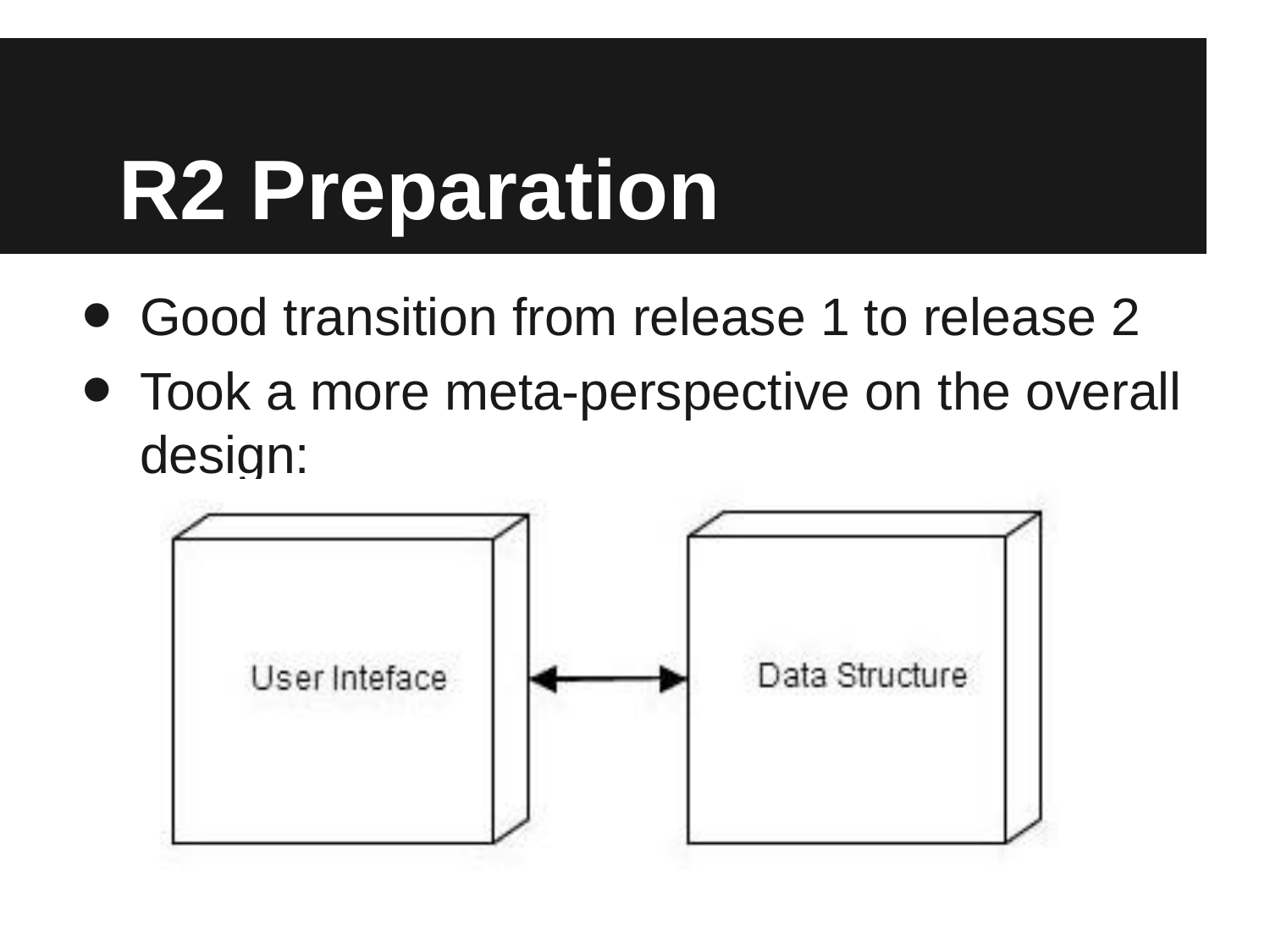

# R2 Preparation
Good transition from release 1 to release 2
Took a more meta-perspective on the overall design: